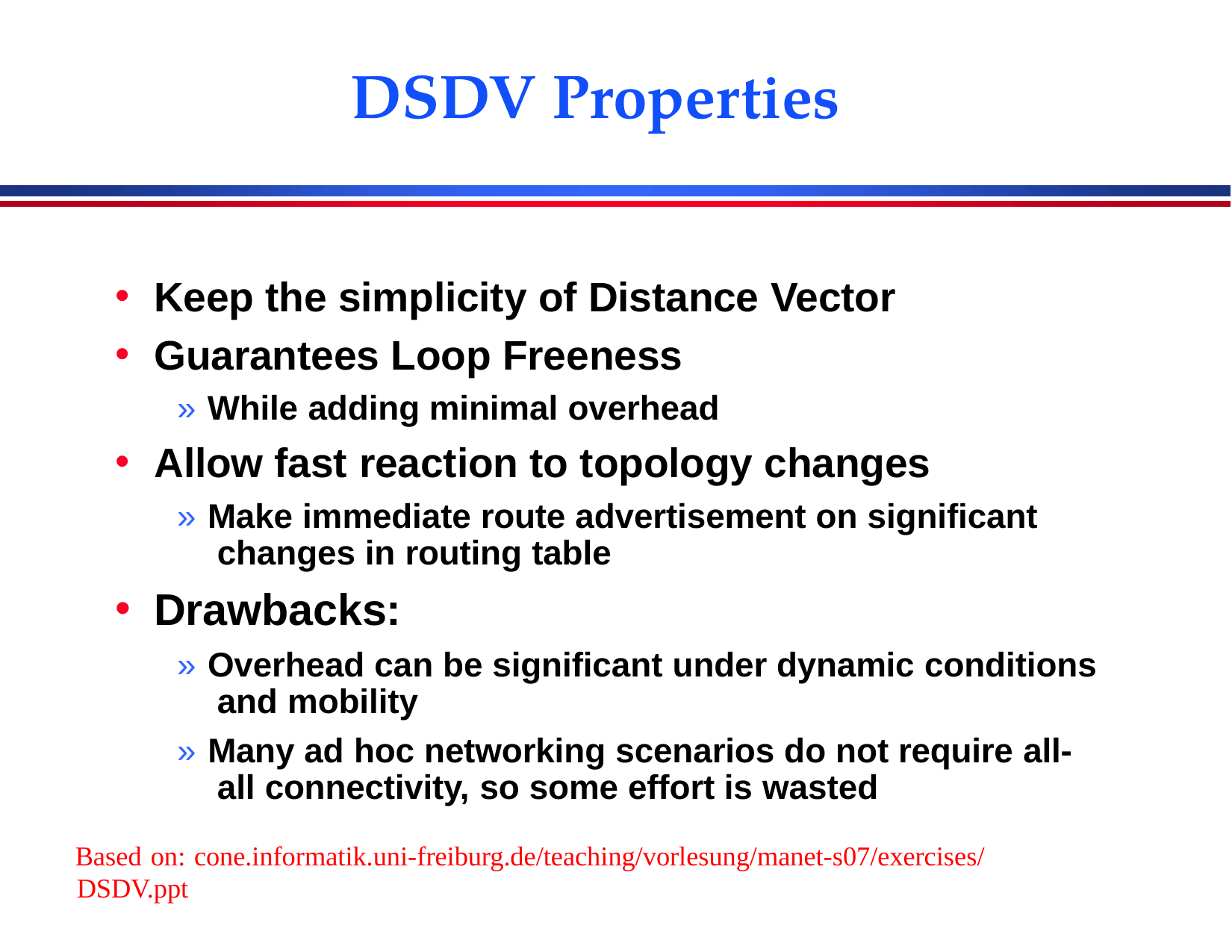

# DSDV Properties
Keep the simplicity of Distance Vector
Guarantees Loop Freeness
» While adding minimal overhead
Allow fast reaction to topology changes
» Make immediate route advertisement on significant  changes in routing table
Drawbacks:
» Overhead can be significant under dynamic conditions  and mobility
» Many ad hoc networking scenarios do not require all-  all connectivity, so some effort is wasted
Based on: cone.informatik.uni-freiburg.de/teaching/vorlesung/manet-s07/exercises/DSDV.ppt